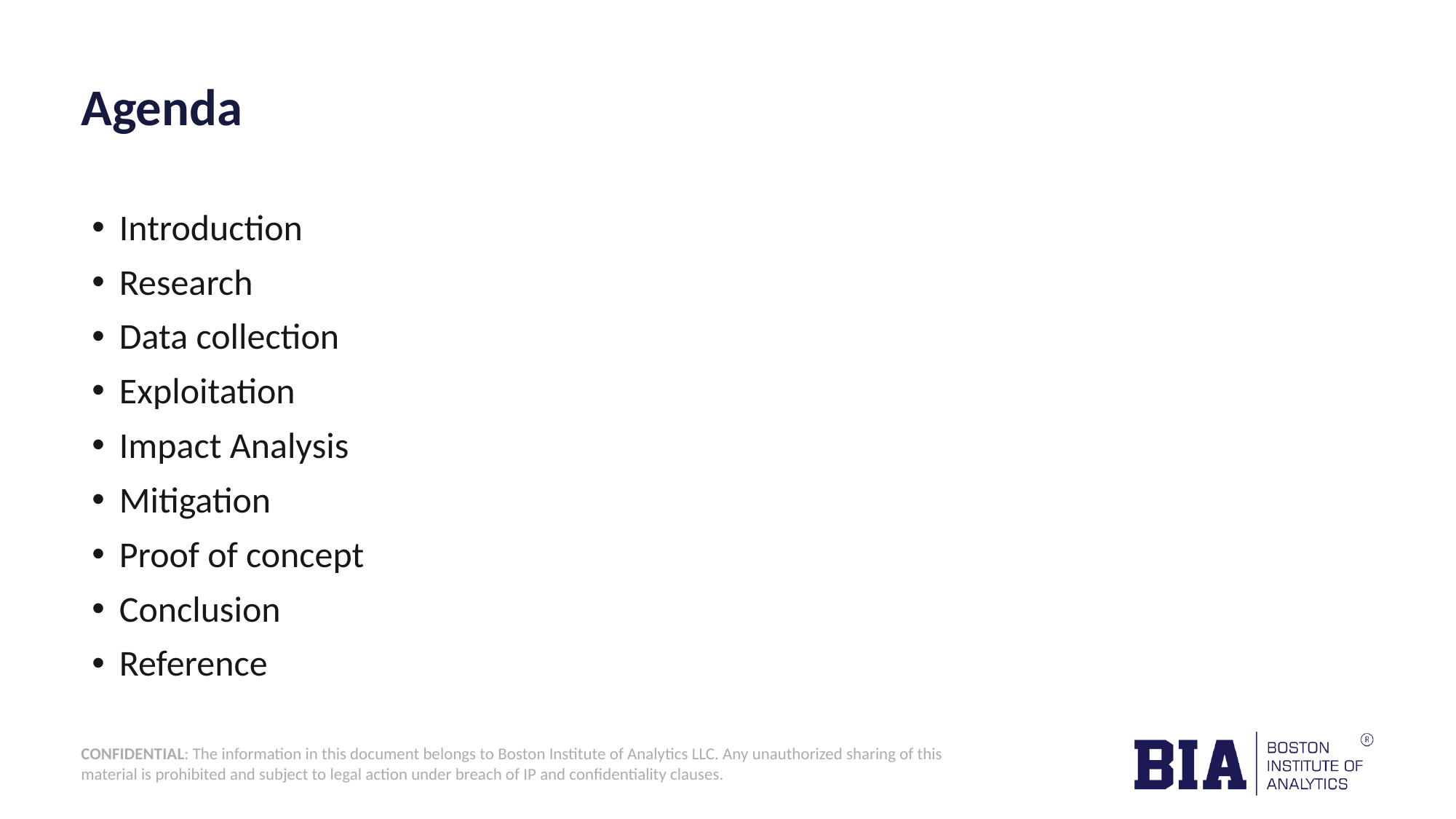

# Agenda
Introduction
Research
Data collection
Exploitation
Impact Analysis
Mitigation
Proof of concept
Conclusion
Reference